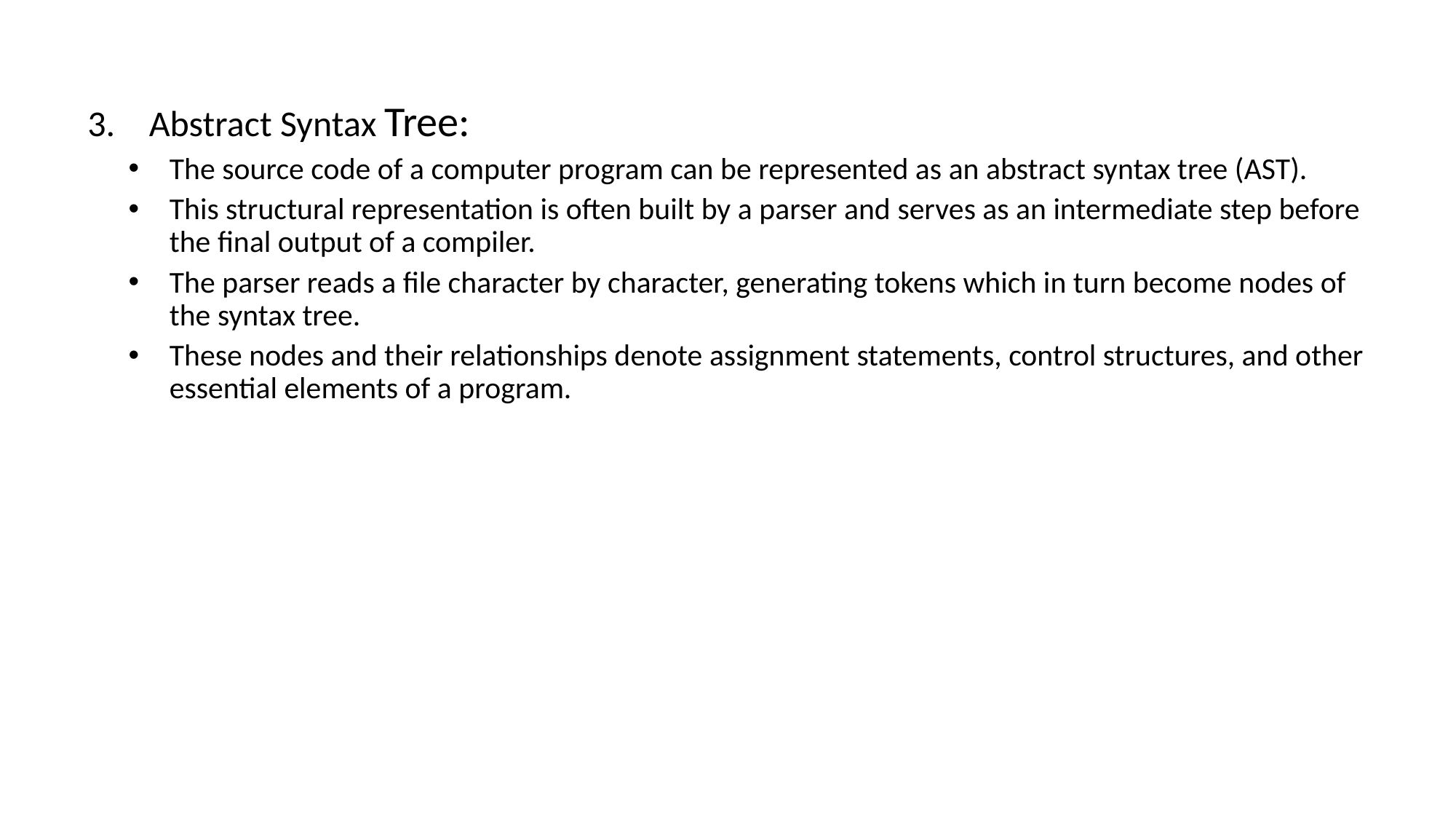

Abstract Syntax Tree:
The source code of a computer program can be represented as an abstract syntax tree (AST).
This structural representation is often built by a parser and serves as an intermediate step before the ﬁnal output of a compiler.
The parser reads a ﬁle character by character, generating tokens which in turn become nodes of the syntax tree.
These nodes and their relationships denote assignment statements, control structures, and other essential elements of a program.